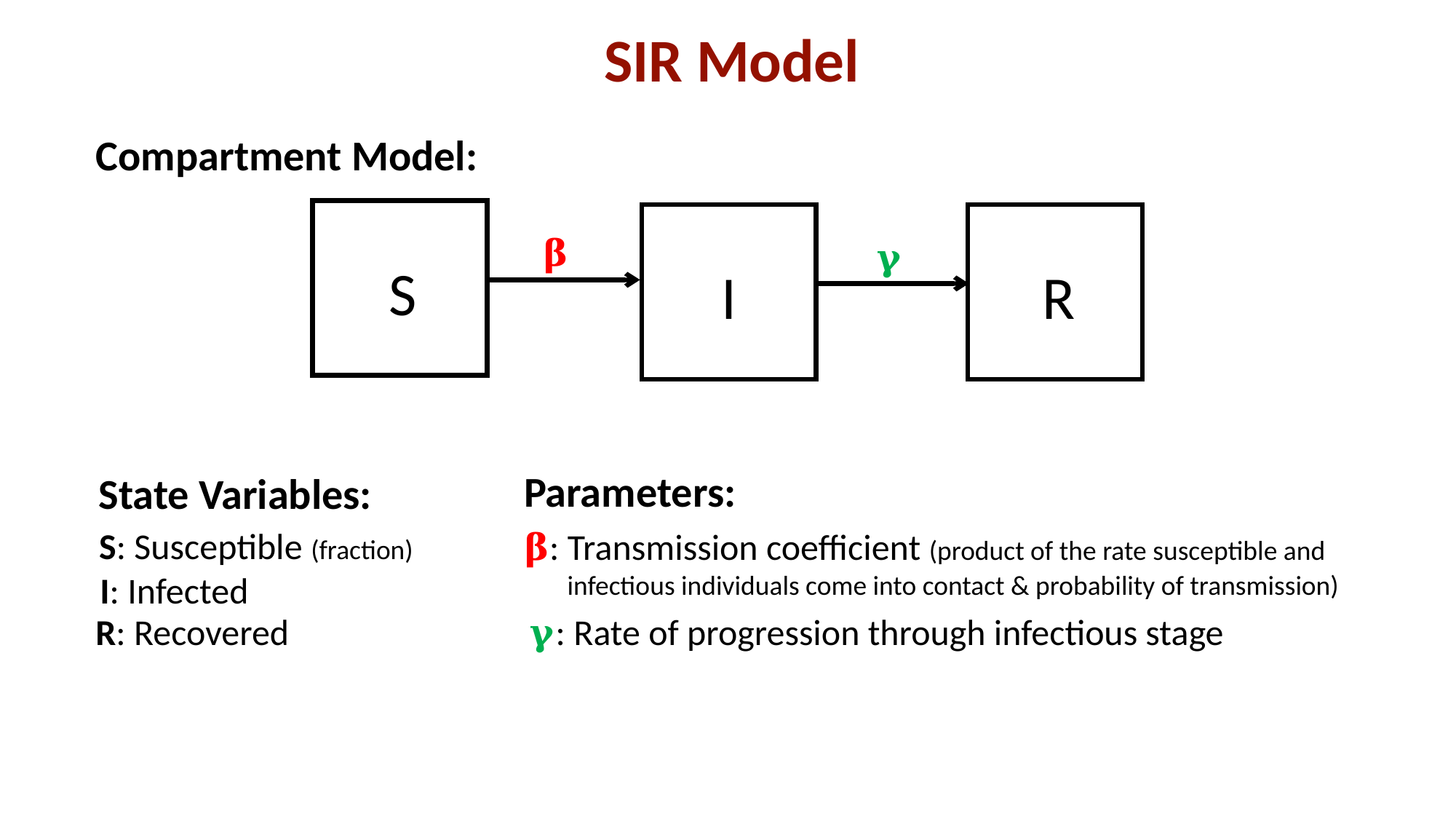

SIR Model
Compartment Model:

S

R

I
𝛄
𝛃
Parameters:
𝛃: Transmission coefficient (product of the rate susceptible and
       infectious individuals come into contact & probability of transmission)
𝛄: Rate of progression through infectious stage
State Variables:
S: Susceptible (fraction)
I: Infected
R: Recovered